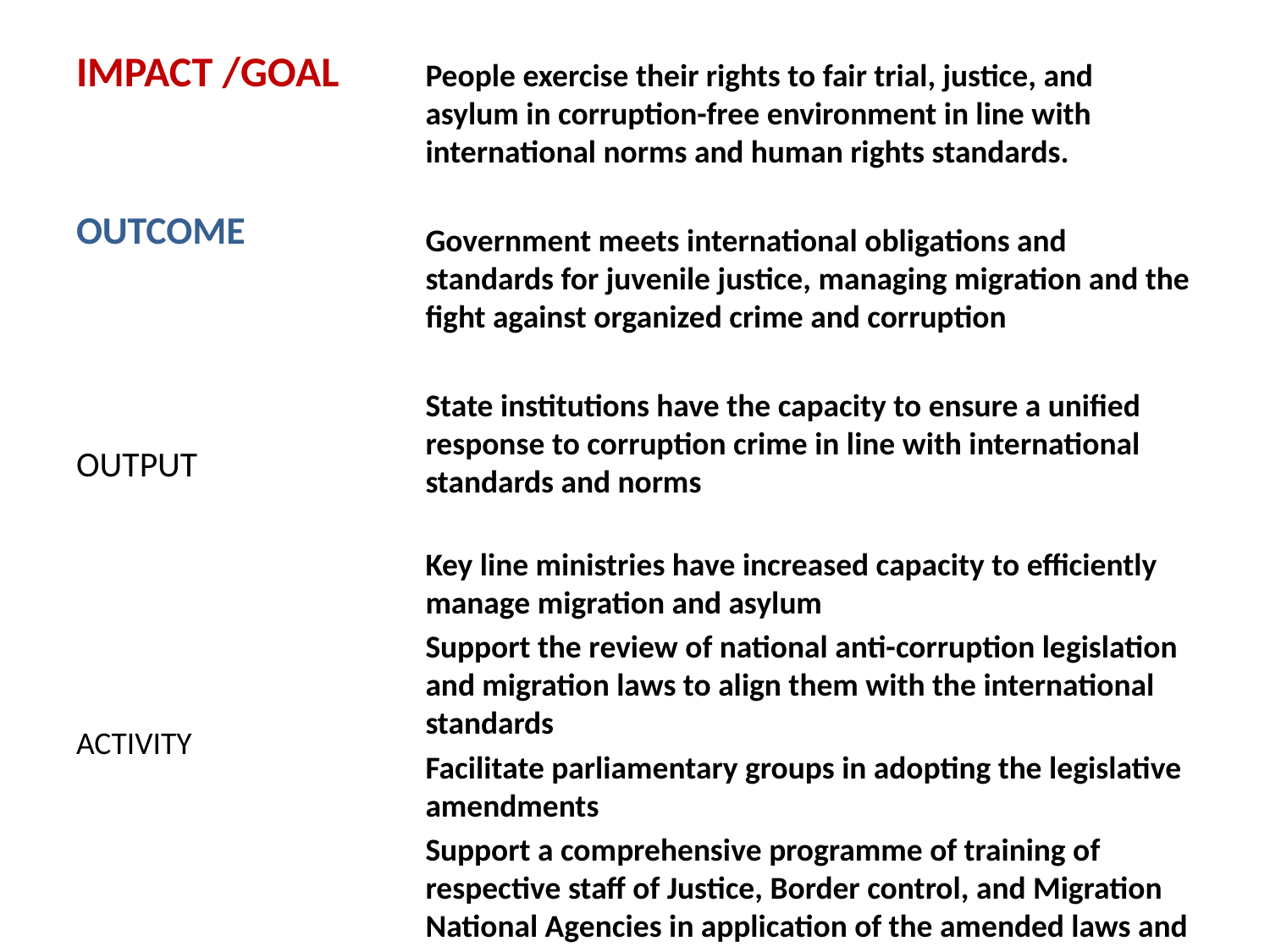

# IMPACT /GOAL
People exercise their rights to fair trial, justice, and asylum in corruption-free environment in line with international norms and human rights standards.

Government meets international obligations and standards for juvenile justice, managing migration and the fight against organized crime and corruption

State institutions have the capacity to ensure a unified response to corruption crime in line with international standards and norms
Key line ministries have increased capacity to efficiently manage migration and asylum
Support the review of national anti-corruption legislation and migration laws to align them with the international standards
Facilitate parliamentary groups in adopting the legislative amendments
Support a comprehensive programme of training of respective staff of Justice, Border control, and Migration National Agencies in application of the amended laws and enforcement of anti-corruption measures
OUTCOME

OUTPUT

ACTIVITY